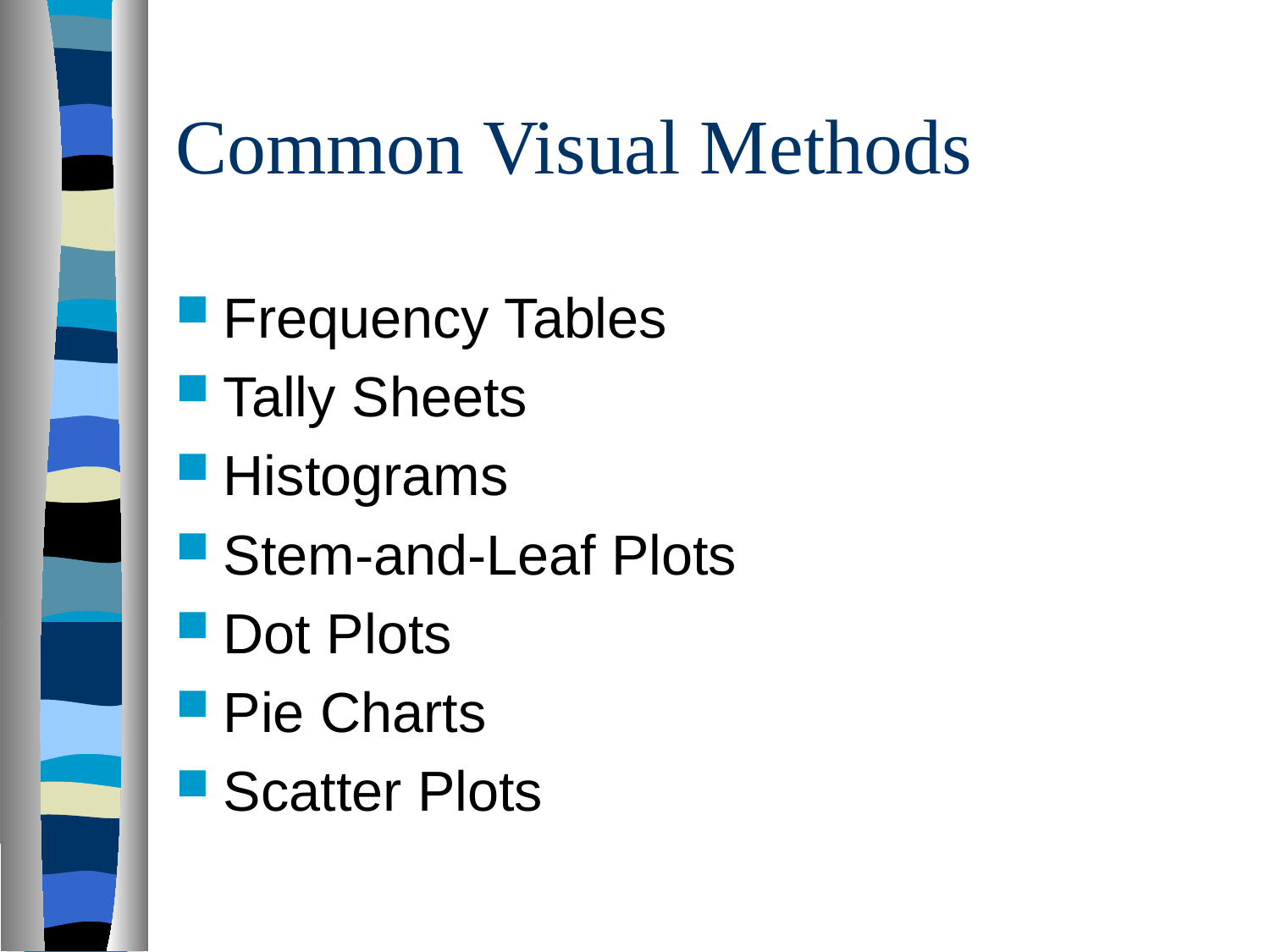

# Common Visual Methods
Frequency Tables
Tally Sheets
Histograms
Stem-and-Leaf Plots
Dot Plots
Pie Charts
Scatter Plots